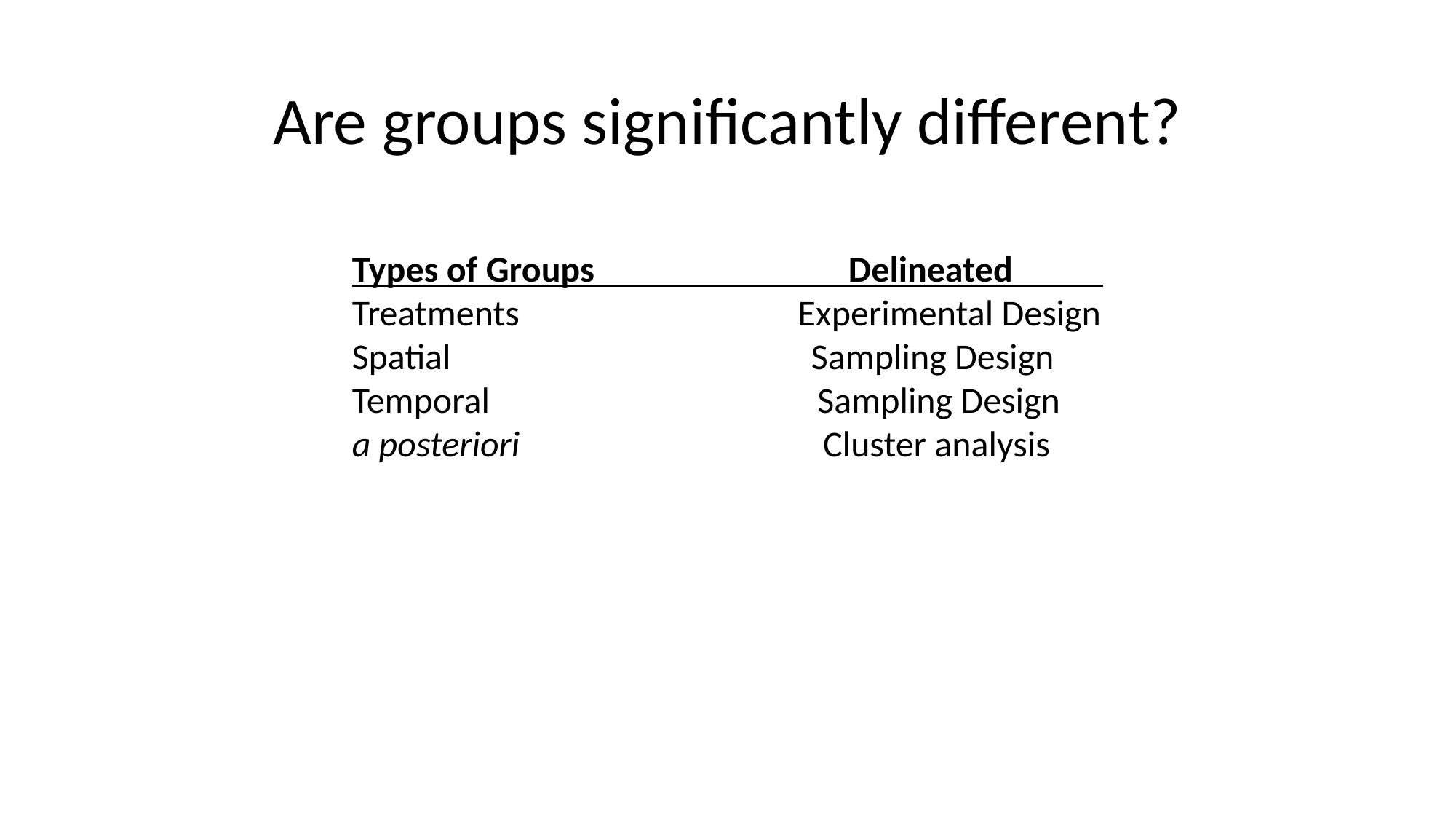

# Are groups significantly different?
Types of Groups                               Delineated
Treatments                                  Experimental Design
Spatial                                            Sampling Design
Temporal                                        Sampling Design
a posteriori                                     Cluster analysis